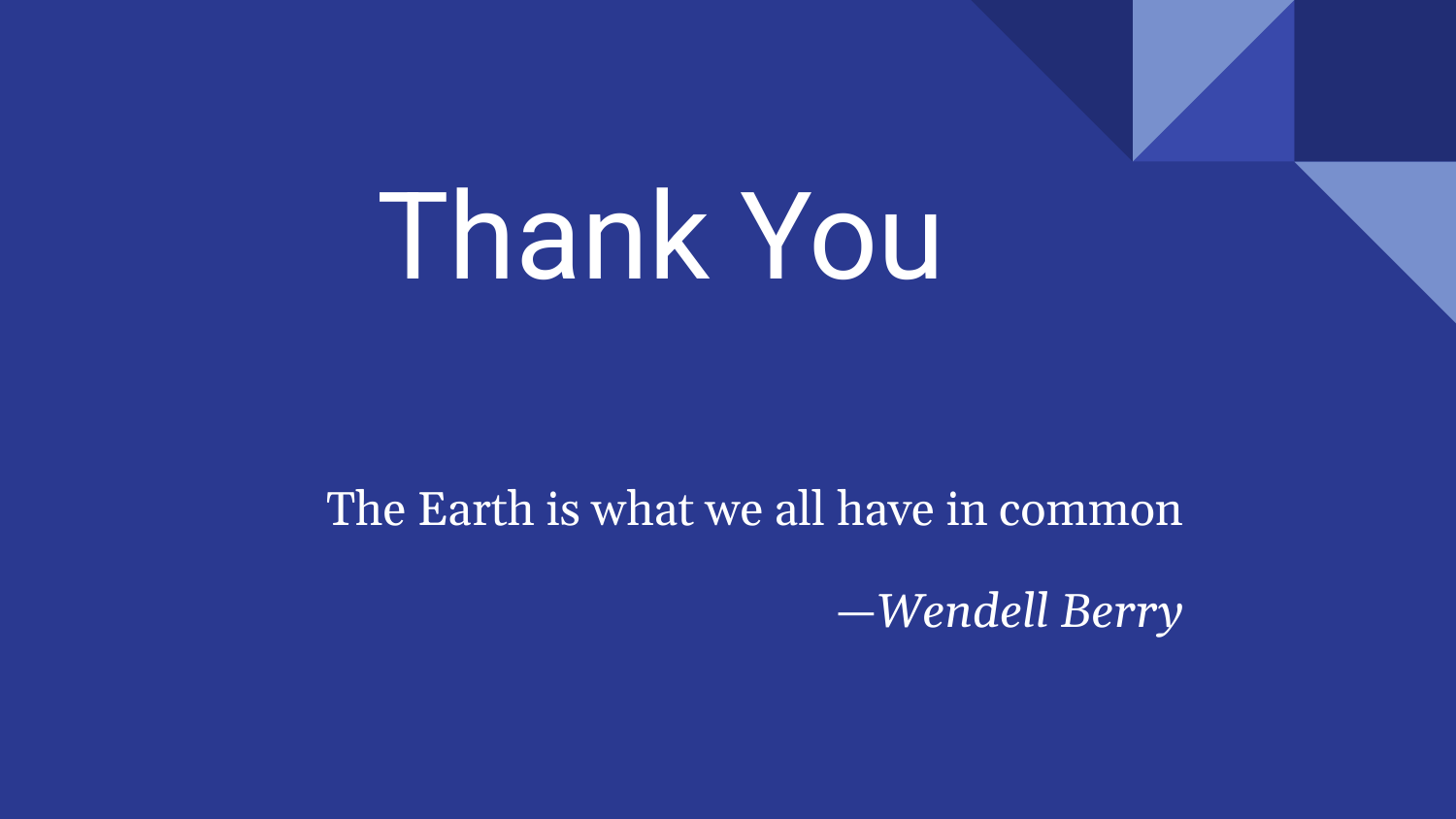

# Thank You
The Earth is what we all have in common
—Wendell Berry